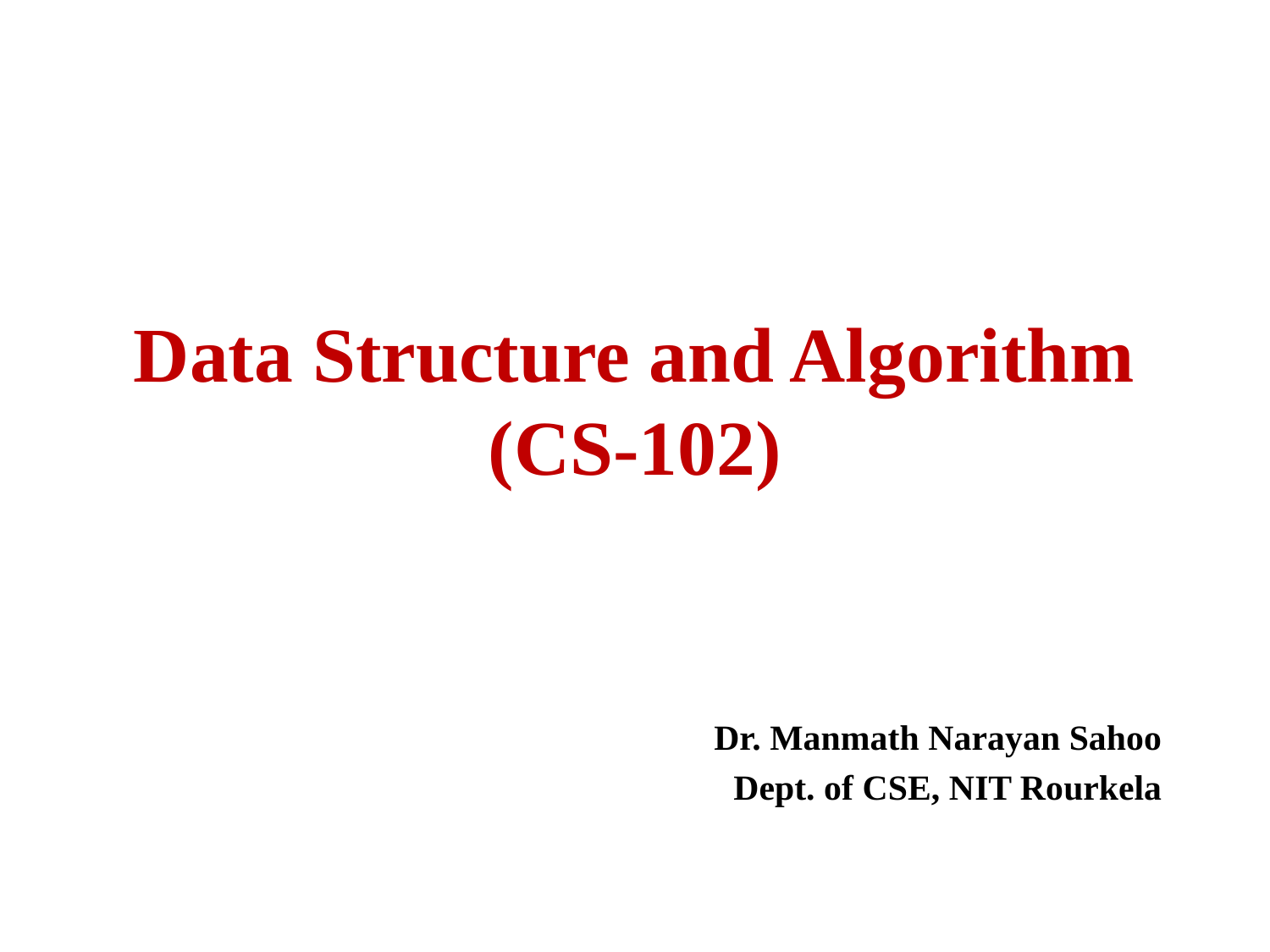

# Data Structure and Algorithm (CS-102)
Dr. Manmath Narayan Sahoo
Dept. of CSE, NIT Rourkela